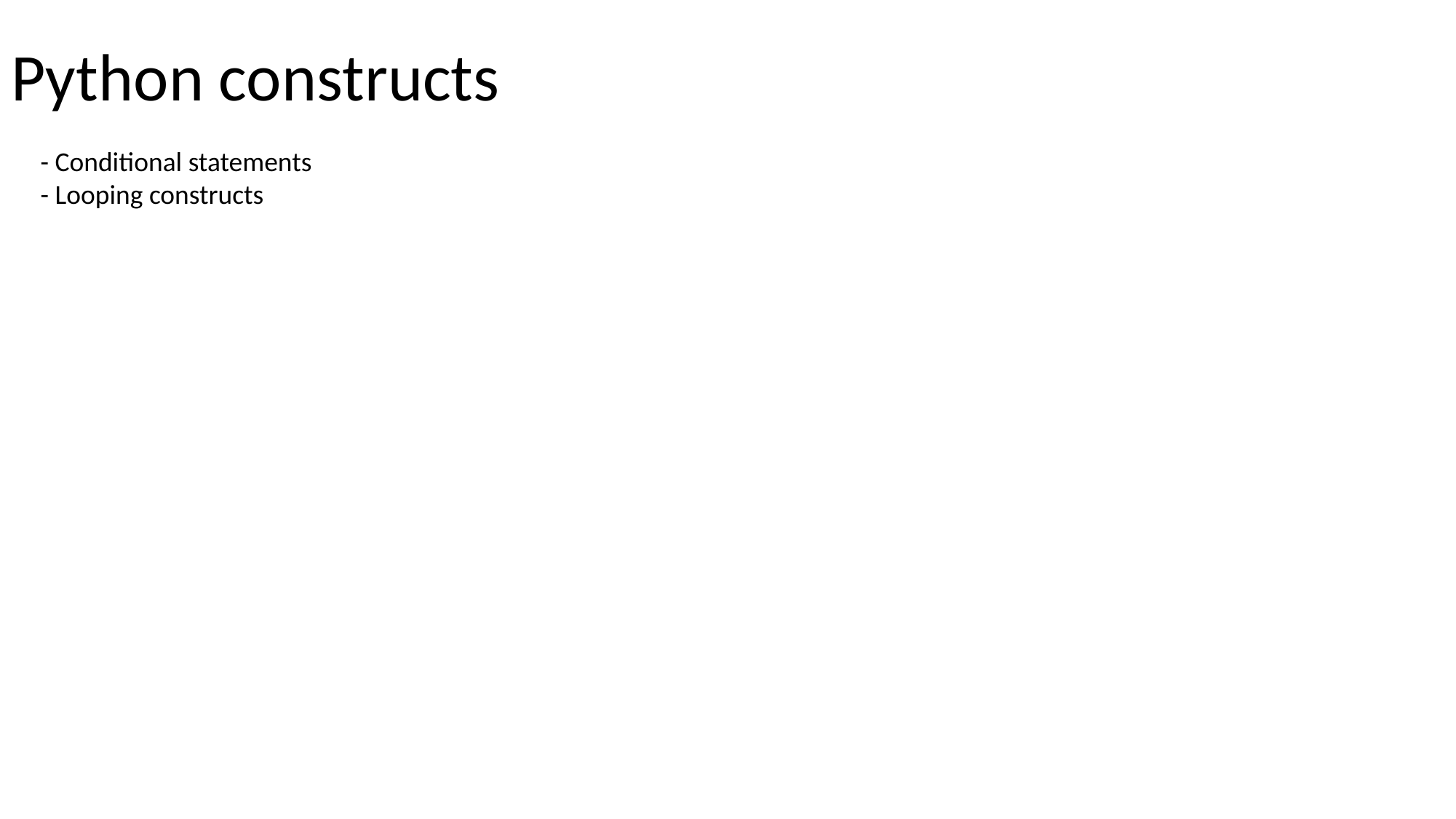

# Python constructs
- Conditional statements
- Looping constructs